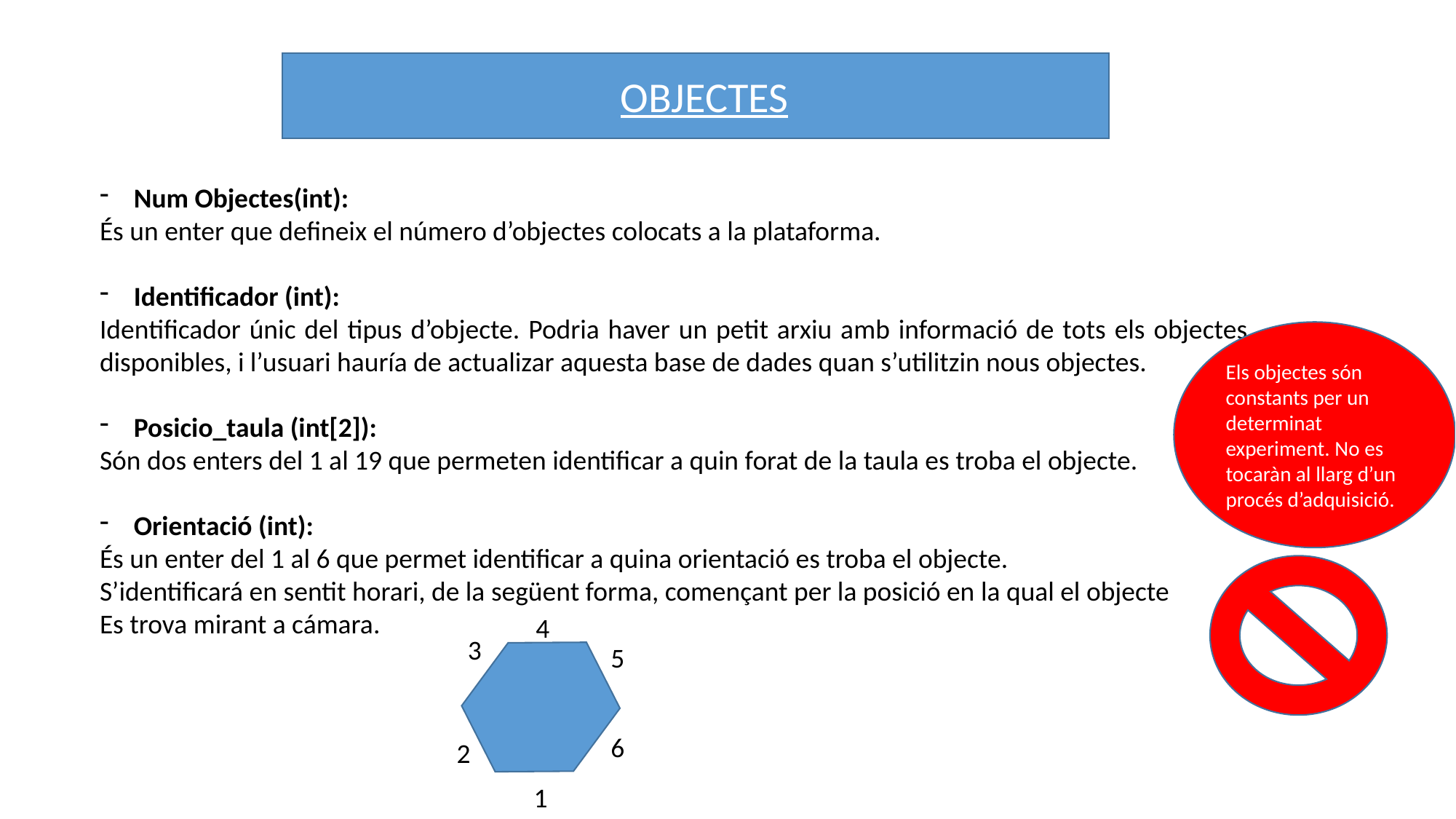

OBJECTES
Num Objectes(int):
És un enter que defineix el número d’objectes colocats a la plataforma.

Identificador (int):
Identificador únic del tipus d’objecte. Podria haver un petit arxiu amb informació de tots els objectes disponibles, i l’usuari hauría de actualizar aquesta base de dades quan s’utilitzin nous objectes.

Posicio_taula (int[2]):
Són dos enters del 1 al 19 que permeten identificar a quin forat de la taula es troba el objecte.

Orientació (int):
És un enter del 1 al 6 que permet identificar a quina orientació es troba el objecte.
S’identificará en sentit horari, de la següent forma, començant per la posició en la qual el objecte
Es trova mirant a cámara.
Els objectes són constants per un determinat experiment. No es tocaràn al llarg d’un procés d’adquisició.

4
3
5

6
2
1